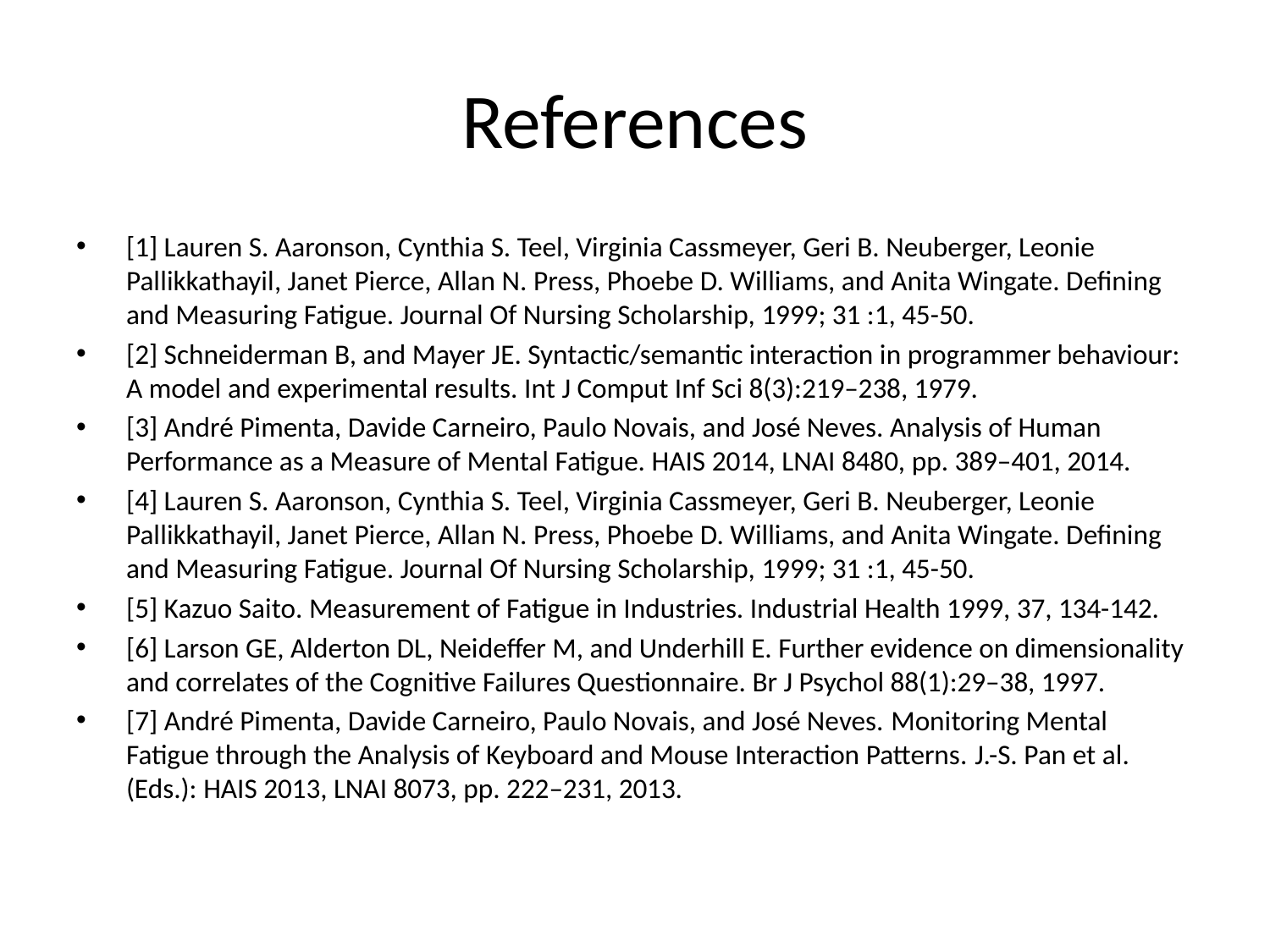

# References
[1] Lauren S. Aaronson, Cynthia S. Teel, Virginia Cassmeyer, Geri B. Neuberger, Leonie Pallikkathayil, Janet Pierce, Allan N. Press, Phoebe D. Williams, and Anita Wingate. Defining and Measuring Fatigue. Journal Of Nursing Scholarship, 1999; 31 :1, 45-50.
[2] Schneiderman B, and Mayer JE. Syntactic/semantic interaction in programmer behaviour: A model and experimental results. Int J Comput Inf Sci 8(3):219–238, 1979.
[3] André Pimenta, Davide Carneiro, Paulo Novais, and José Neves. Analysis of Human Performance as a Measure of Mental Fatigue. HAIS 2014, LNAI 8480, pp. 389–401, 2014.
[4] Lauren S. Aaronson, Cynthia S. Teel, Virginia Cassmeyer, Geri B. Neuberger, Leonie Pallikkathayil, Janet Pierce, Allan N. Press, Phoebe D. Williams, and Anita Wingate. Defining and Measuring Fatigue. Journal Of Nursing Scholarship, 1999; 31 :1, 45-50.
[5] Kazuo Saito. Measurement of Fatigue in Industries. Industrial Health 1999, 37, 134-142.
[6] Larson GE, Alderton DL, Neideffer M, and Underhill E. Further evidence on dimensionality and correlates of the Cognitive Failures Questionnaire. Br J Psychol 88(1):29–38, 1997.
[7] André Pimenta, Davide Carneiro, Paulo Novais, and José Neves. Monitoring Mental Fatigue through the Analysis of Keyboard and Mouse Interaction Patterns. J.-S. Pan et al. (Eds.): HAIS 2013, LNAI 8073, pp. 222–231, 2013.